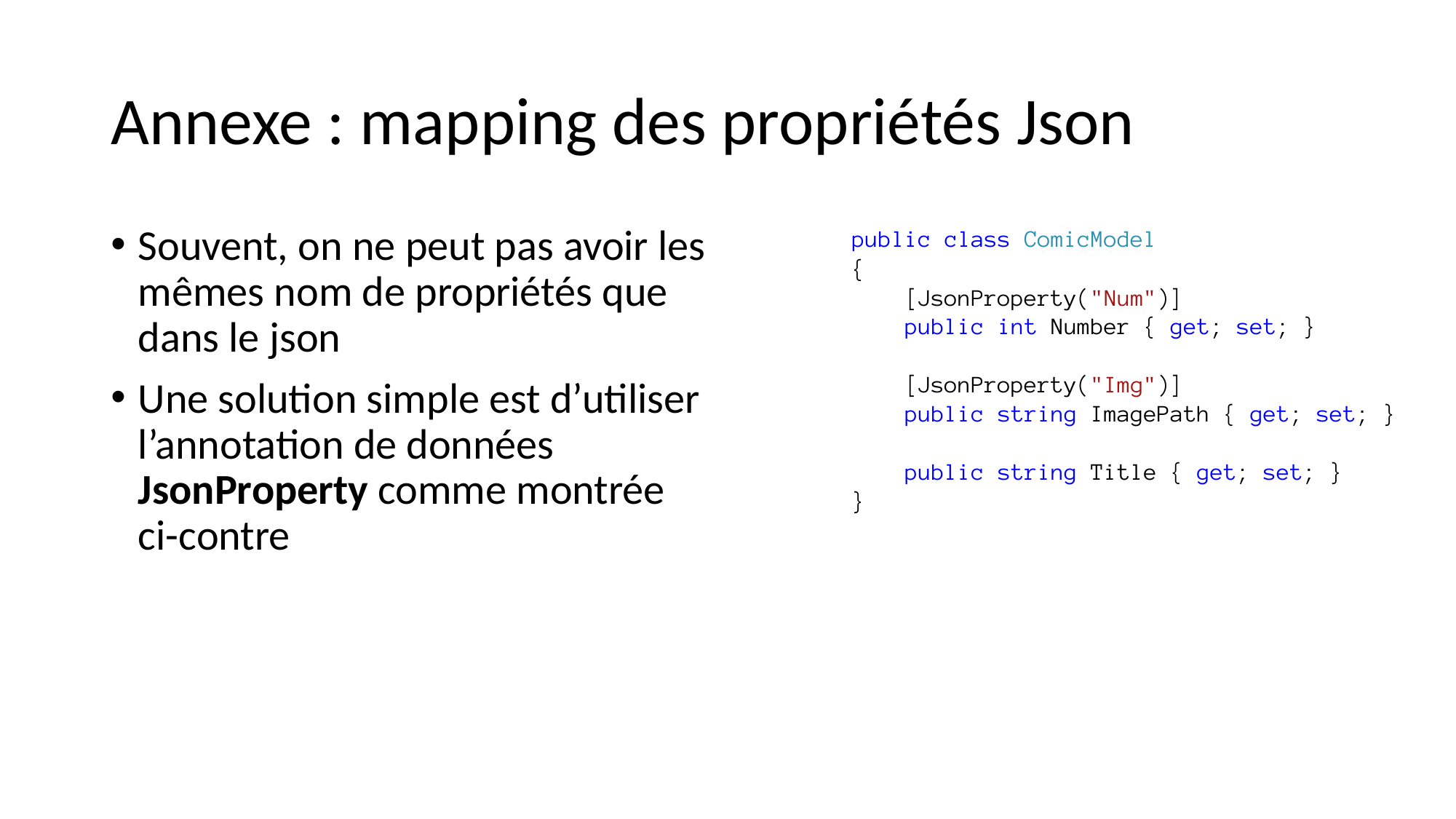

# Annexe : mapping des propriétés Json
Souvent, on ne peut pas avoir les mêmes nom de propriétés que dans le json
Une solution simple est d’utiliser l’annotation de données JsonProperty comme montrée ci-contre

public class ComicModel
{
    [JsonProperty("Num")]
    public int Number { get; set; }

    [JsonProperty("Img")]
    public string ImagePath { get; set; }

    public string Title { get; set; }
}